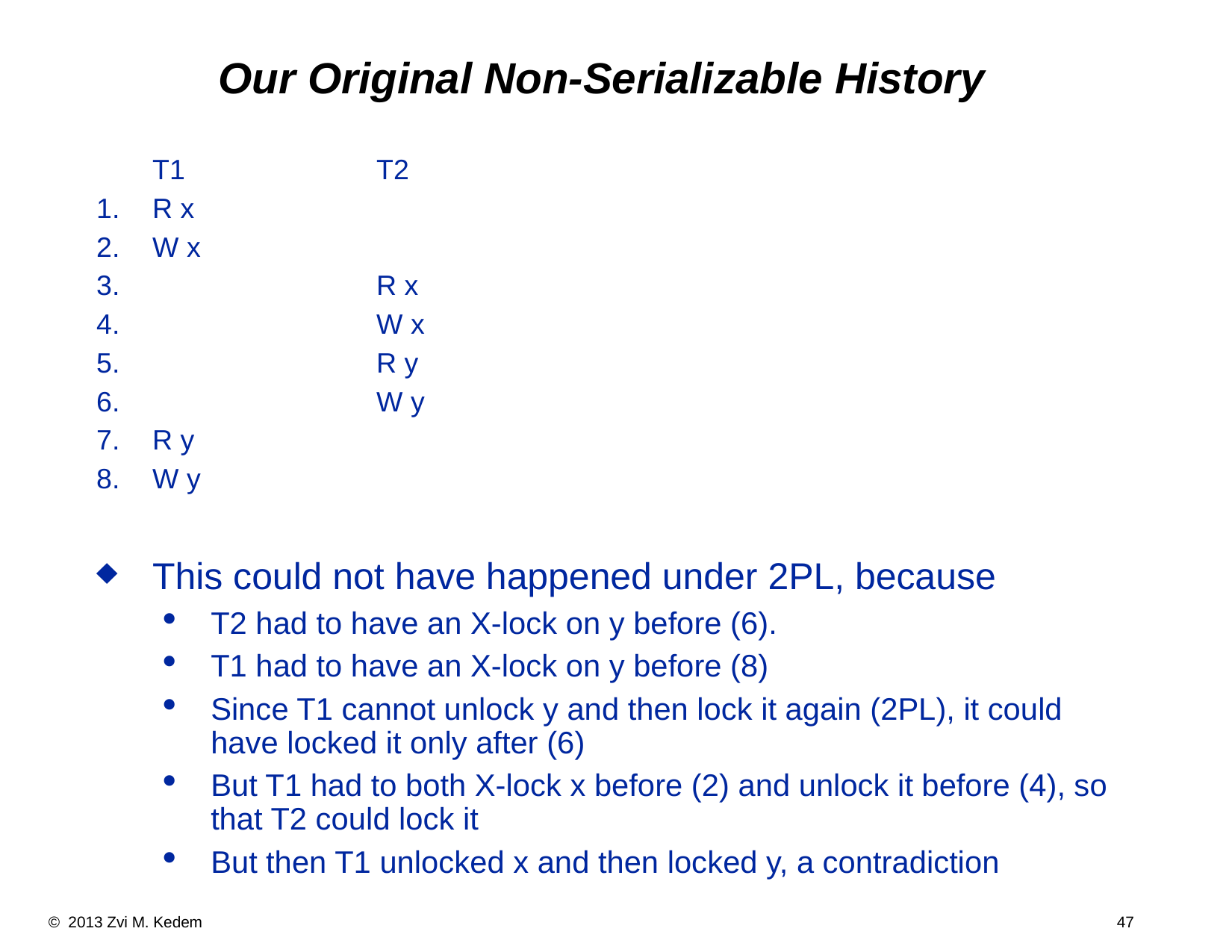

Our Original Non-Serializable History
	T1		T2
R x
W x
 		R x
 		W x
 		R y
 		W y
R y
W y

This could not have happened under 2PL, because
T2 had to have an X-lock on y before (6).
T1 had to have an X-lock on y before (8)
Since T1 cannot unlock y and then lock it again (2PL), it could have locked it only after (6)
But T1 had to both X-lock x before (2) and unlock it before (4), so that T2 could lock it
But then T1 unlocked x and then locked y, a contradiction